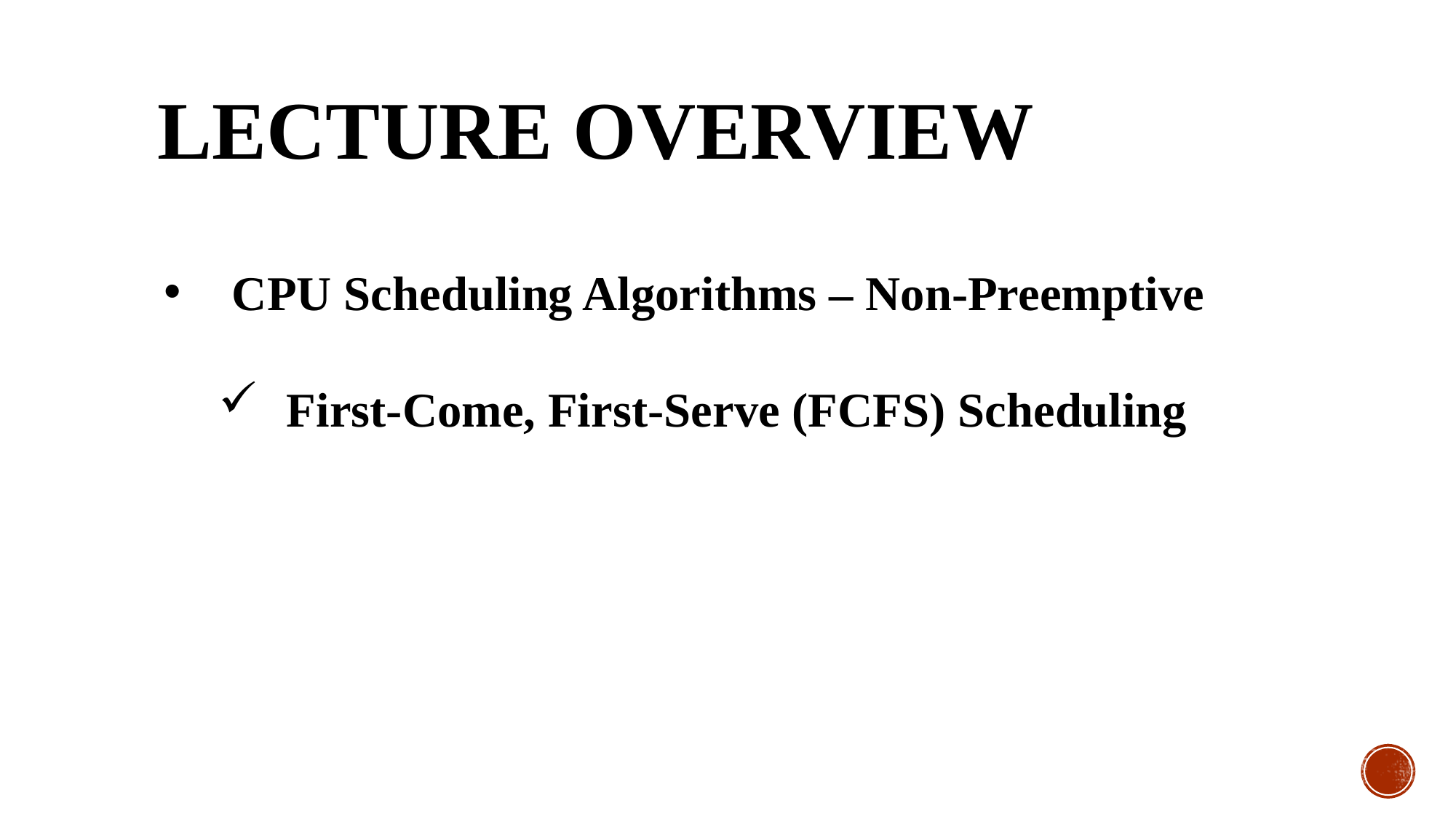

# Lecture Overview

CPU Scheduling Algorithms – Non-Preemptive

First-Come, First-Serve (FCFS) Scheduling